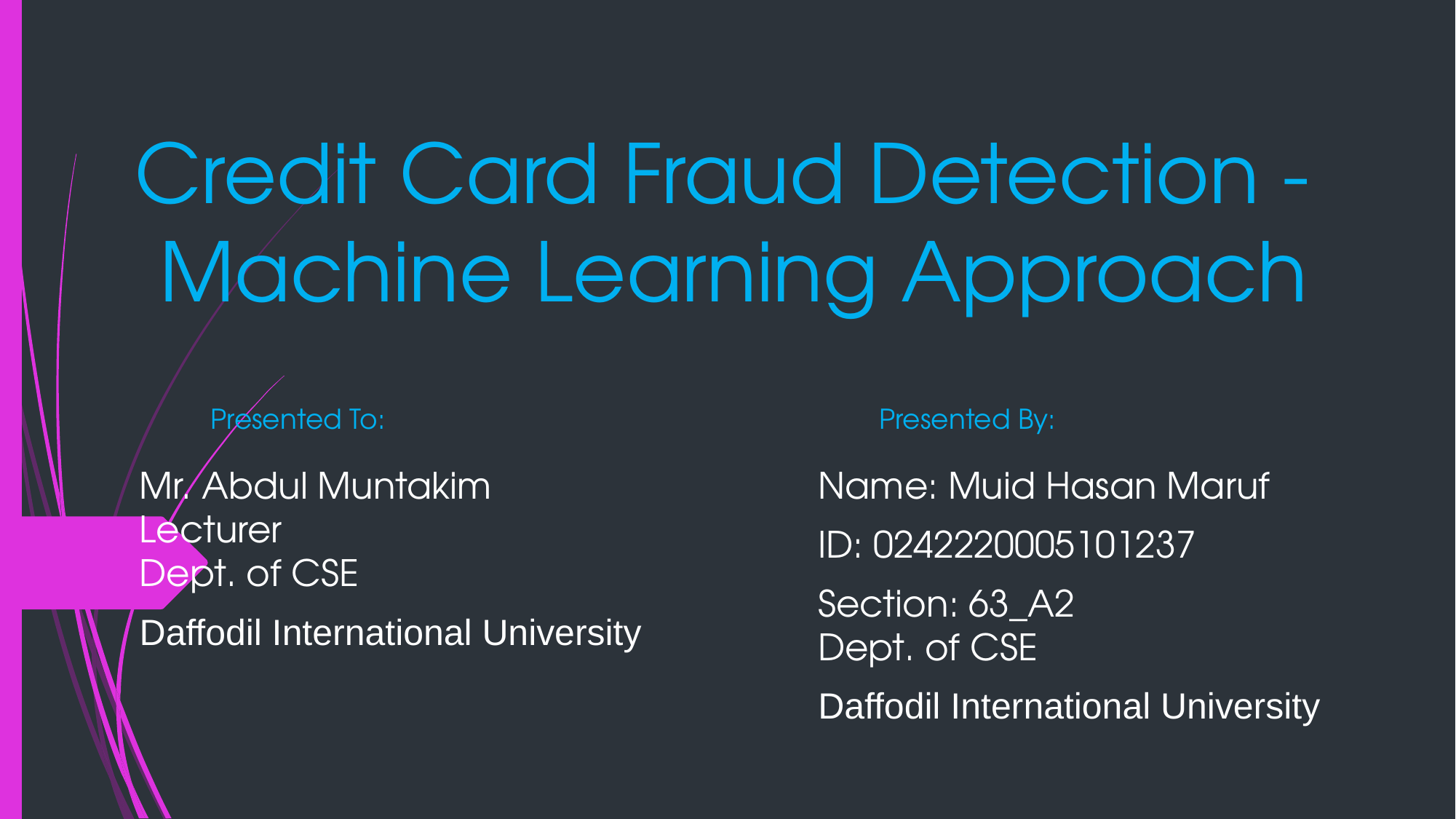

# Credit Card Fraud Detection -  Machine Learning Approach
Presented To:
Presented By:
Name: Muid Hasan Maruf
ID: 0242220005101237
Section: 63_A2
Dept. of CSE
Daffodil International University

Mr. Abdul Muntakim
Lecturer
Dept. of CSE
Daffodil International University